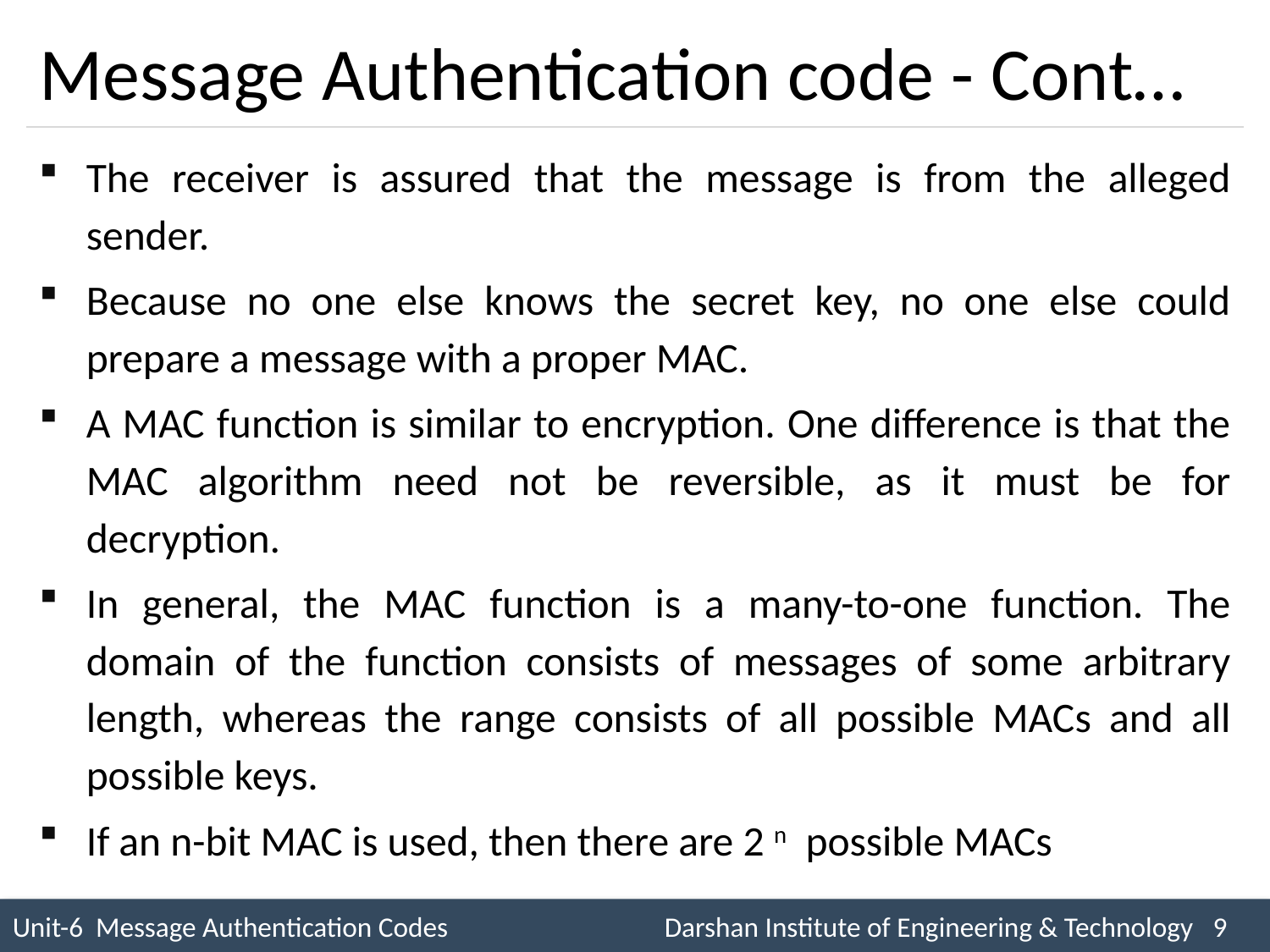

# Message Authentication code - Cont…
The receiver is assured that the message is from the alleged sender.
Because no one else knows the secret key, no one else could prepare a message with a proper MAC.
A MAC function is similar to encryption. One difference is that the MAC algorithm need not be reversible, as it must be for decryption.
In general, the MAC function is a many-to-one function. The domain of the function consists of messages of some arbitrary length, whereas the range consists of all possible MACs and all possible keys.
If an n-bit MAC is used, then there are 2 n  possible MACs